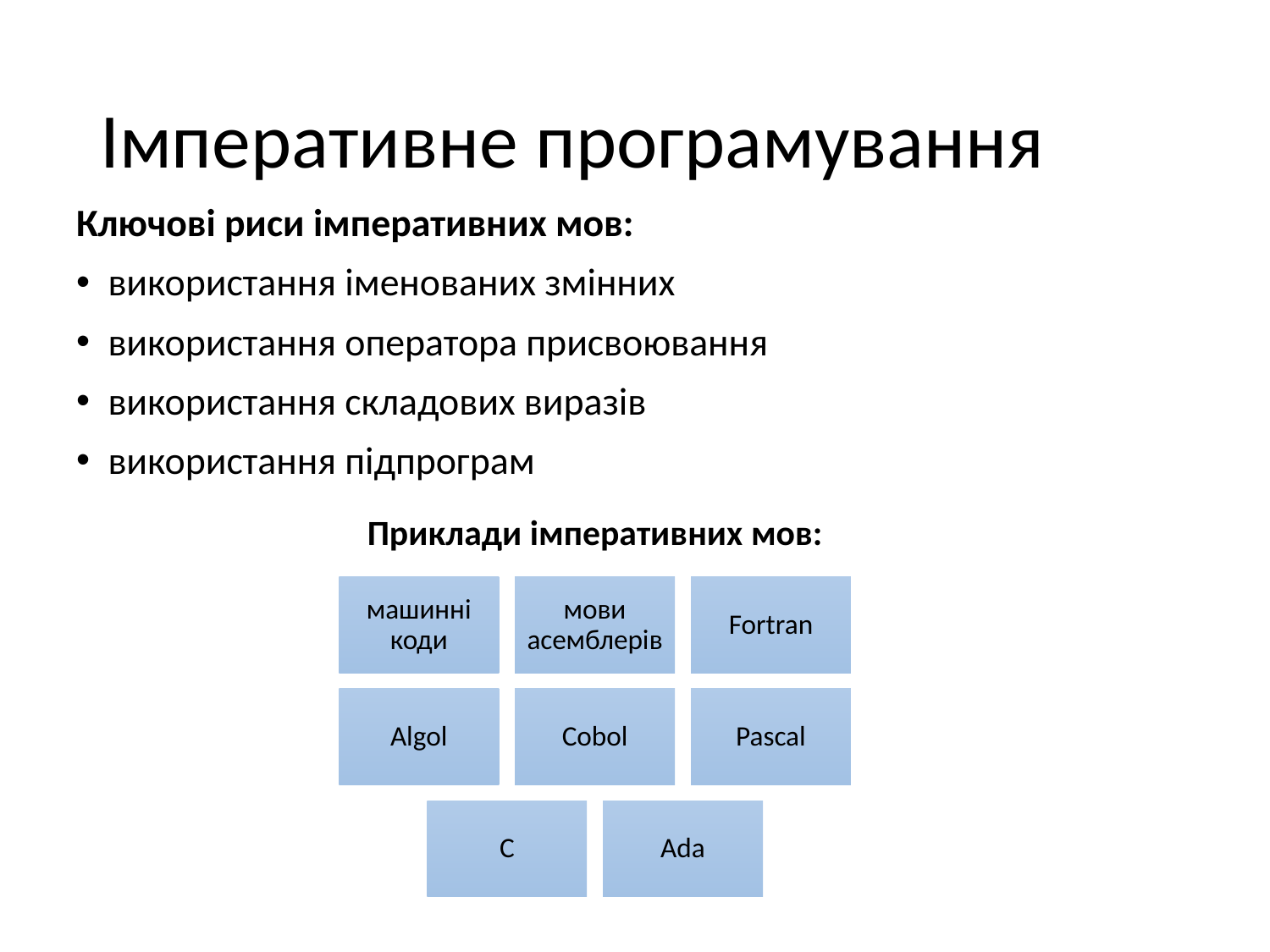

# Імперативне програмування
Ключові риси імперативних мов:
використання іменованих змінних
використання оператора присвоювання
використання складових виразів
використання підпрограм

Приклади імперативних мов:
машинні коди
мови асемблерів
Fortran
Algol
Cobol
Pascal
C
Ada